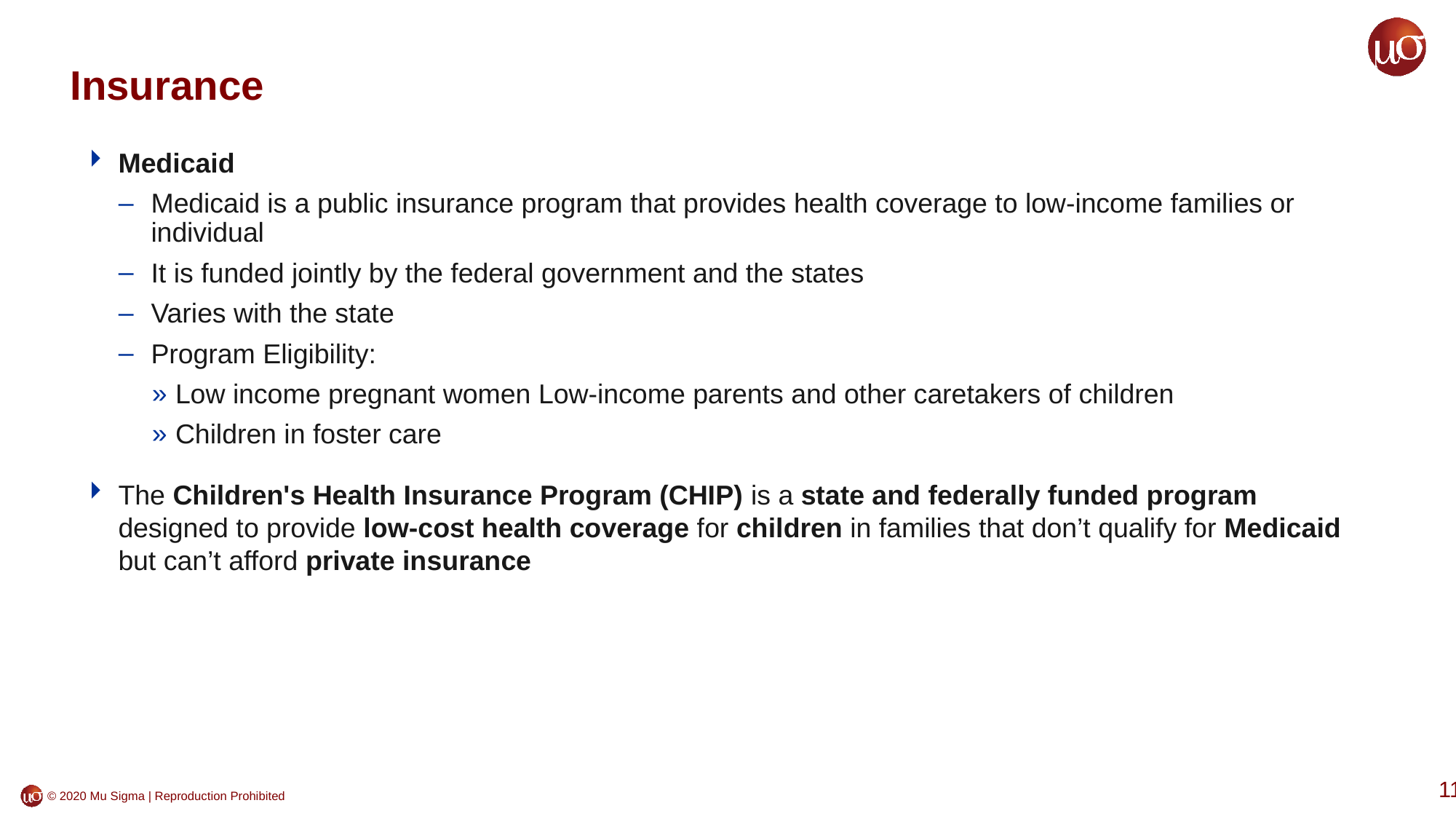

# Insurance
Medicaid
Medicaid is a public insurance program that provides health coverage to low-income families or individual
It is funded jointly by the federal government and the states
Varies with the state
Program Eligibility:
Low income pregnant women Low-income parents and other caretakers of children
Children in foster care
The Children's Health Insurance Program (CHIP) is a state and federally funded program designed to provide low-cost health coverage for children in families that don’t qualify for Medicaid but can’t afford private insurance